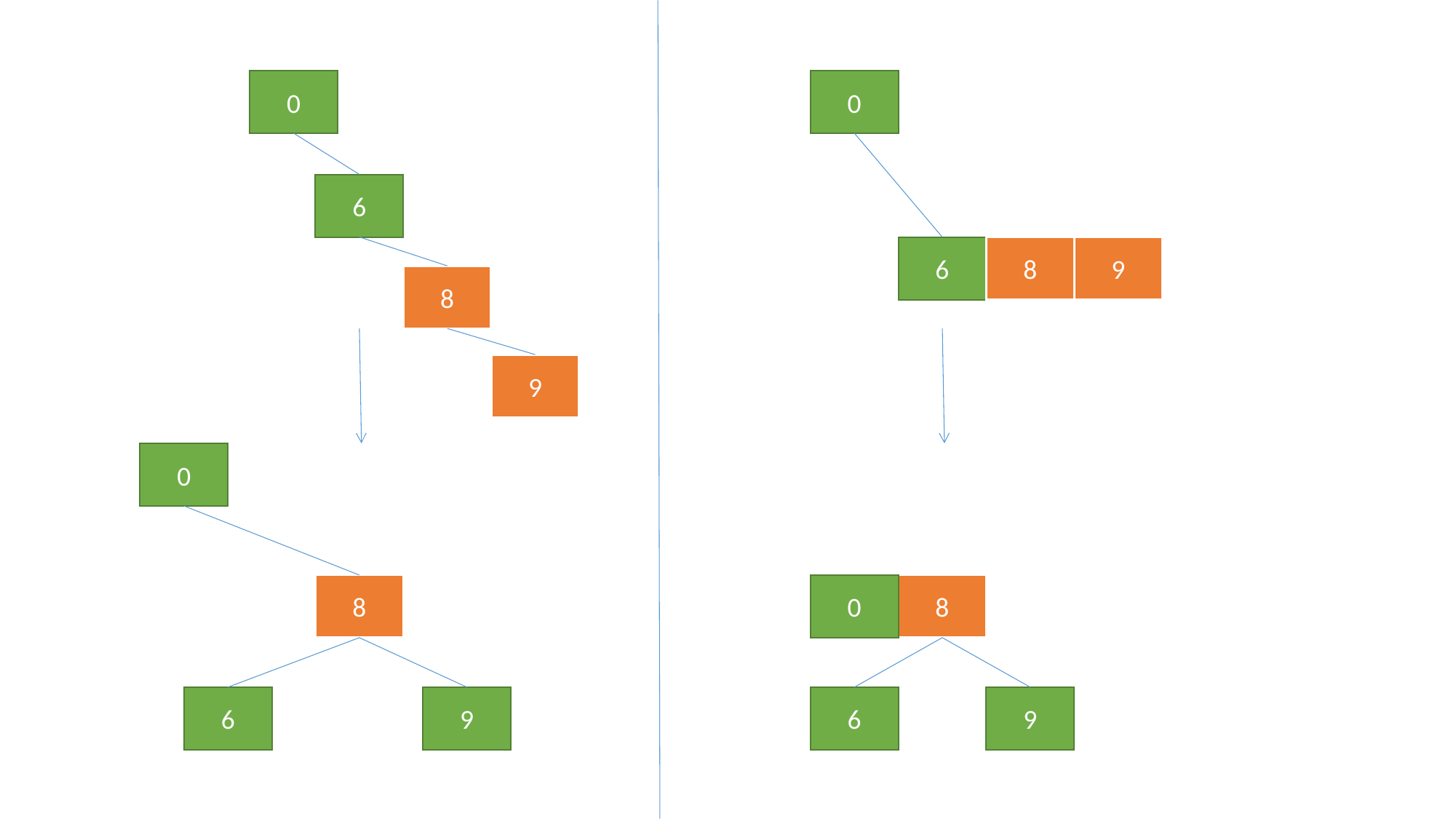

0
0
6
6
8
9
8
9
0
8
0
8
6
9
6
9